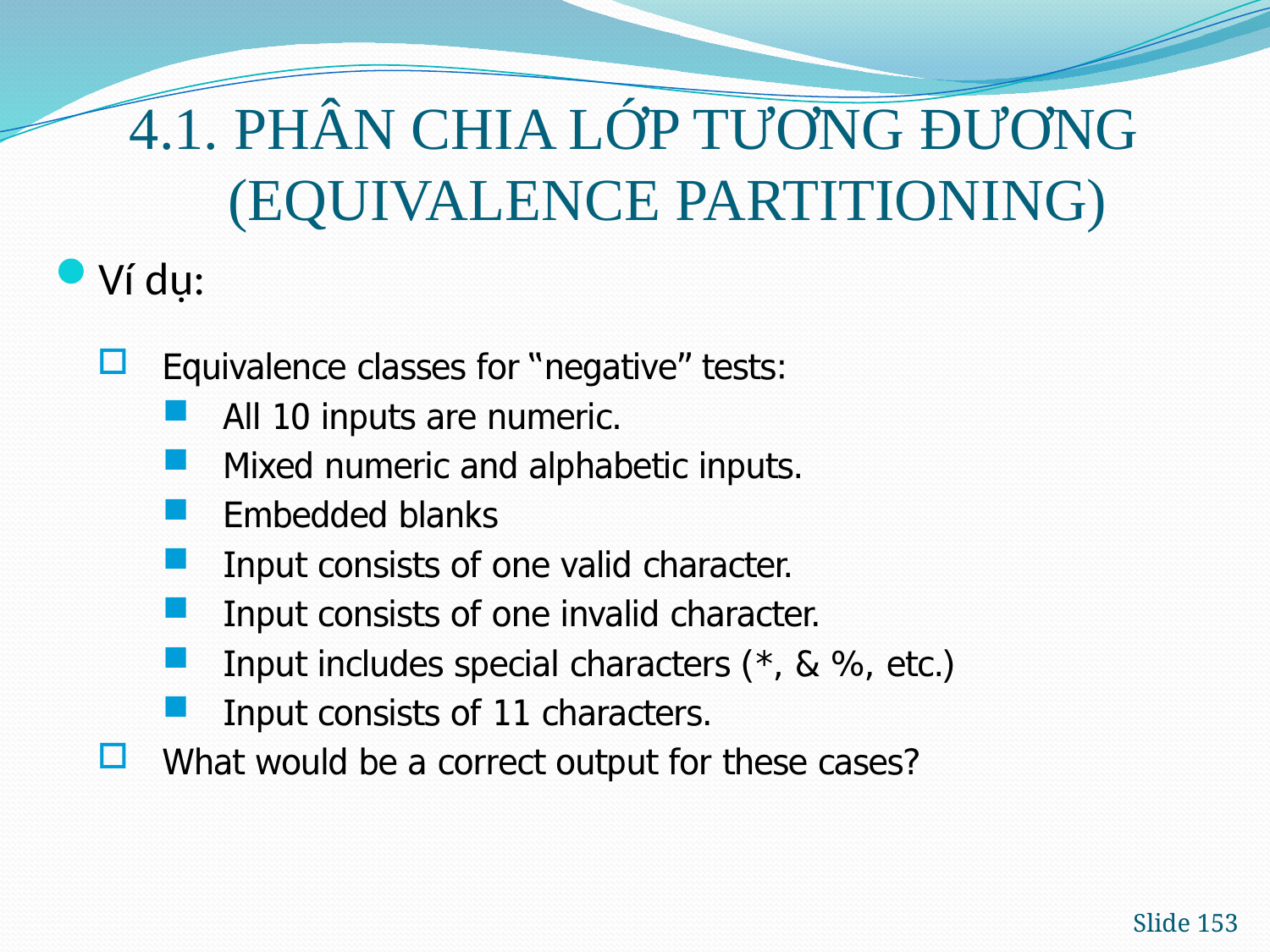

# 4.1. PHÂN CHIA LỚP TƯƠNG ĐƯƠNG (EQUIVALENCE PARTITIONING)
Ví dụ:
Equivalence classes for “negative” tests:
All 10 inputs are numeric.
Mixed numeric and alphabetic inputs.
Embedded blanks
Input consists of one valid character.
Input consists of one invalid character.
Input includes special characters (*, & %, etc.)
Input consists of 11 characters.
What would be a correct output for these cases?
Slide 153